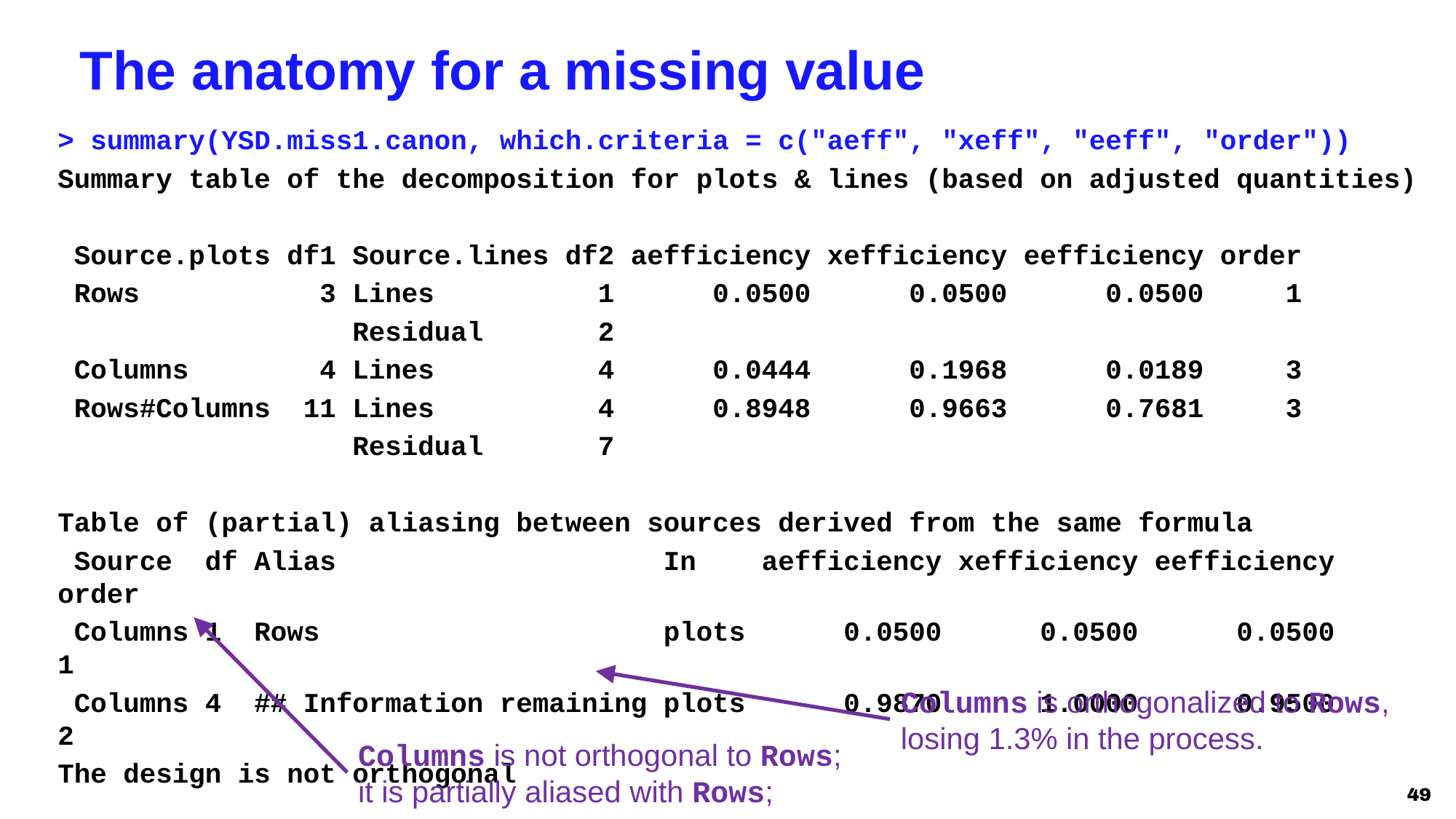

# The anatomy for a missing value
> summary(YSD.miss1.canon, which.criteria = c("aeff", "xeff", "eeff", "order"))
Summary table of the decomposition for plots & lines (based on adjusted quantities)

 Source.plots df1 Source.lines df2 aefficiency xefficiency eefficiency order
 Rows           3 Lines          1      0.0500      0.0500      0.0500     1
                  Residual       2
 Columns        4 Lines          4      0.0444      0.1968      0.0189     3
 Rows#Columns  11 Lines          4      0.8948      0.9663      0.7681     3
                  Residual       7

Table of (partial) aliasing between sources derived from the same formula
 Source  df Alias                    In    aefficiency xefficiency eefficiency order
 Columns 1  Rows                     plots      0.0500      0.0500      0.0500     1
 Columns 4  ## Information remaining plots      0.9870      1.0000      0.9500     2
The design is not orthogonal
Columns is orthogonalized to Rows, losing 1.3% in the process.
Columns is not orthogonal to Rows;
it is partially aliased with Rows;
49